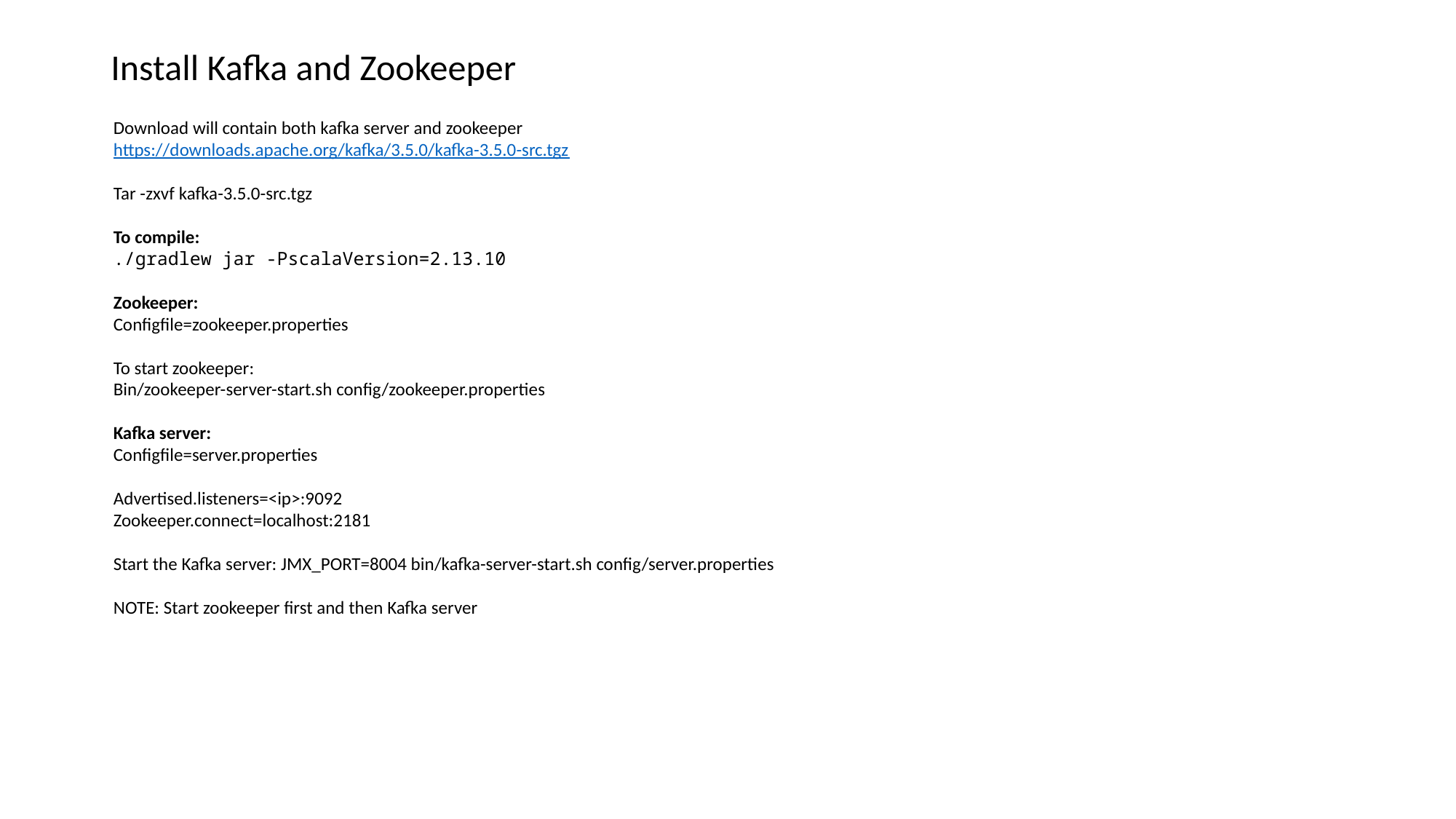

# Install Kafka and Zookeeper
Download will contain both kafka server and zookeeper
https://downloads.apache.org/kafka/3.5.0/kafka-3.5.0-src.tgz

Tar -zxvf kafka-3.5.0-src.tgz

To compile:
./gradlew jar -PscalaVersion=2.13.10

Zookeeper:
Configfile=zookeeper.properties

To start zookeeper:
Bin/zookeeper-server-start.sh config/zookeeper.properties

Kafka server:
Configfile=server.properties

Advertised.listeners=<ip>:9092
Zookeeper.connect=localhost:2181

Start the Kafka server: JMX_PORT=8004 bin/kafka-server-start.sh config/server.properties

NOTE: Start zookeeper first and then Kafka server